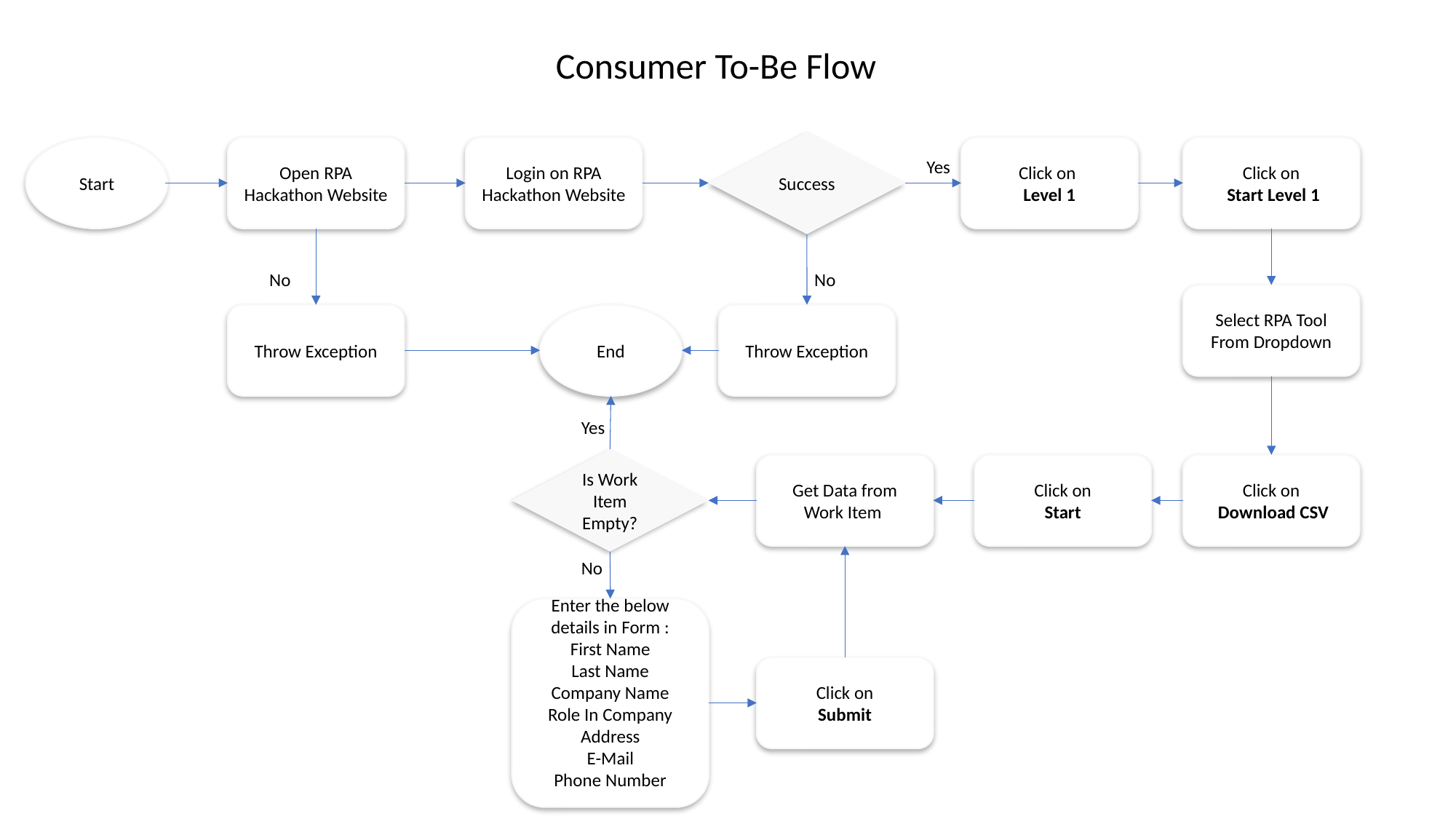

Consumer To-Be Flow
Success
Start
Open RPA Hackathon Website
Login on RPA Hackathon Website
Click on
Level 1
Click on
 Start Level 1
Yes
No
No
Select RPA Tool From Dropdown
Throw Exception
End
Throw Exception
Yes
Is Work Item Empty?
Get Data from Work Item
Click on
 Start
Click on
 Download CSV
No
Enter the below details in Form :
First Name
Last Name
Company Name
Role In Company
Address
E-Mail
Phone Number

Click on
Submit